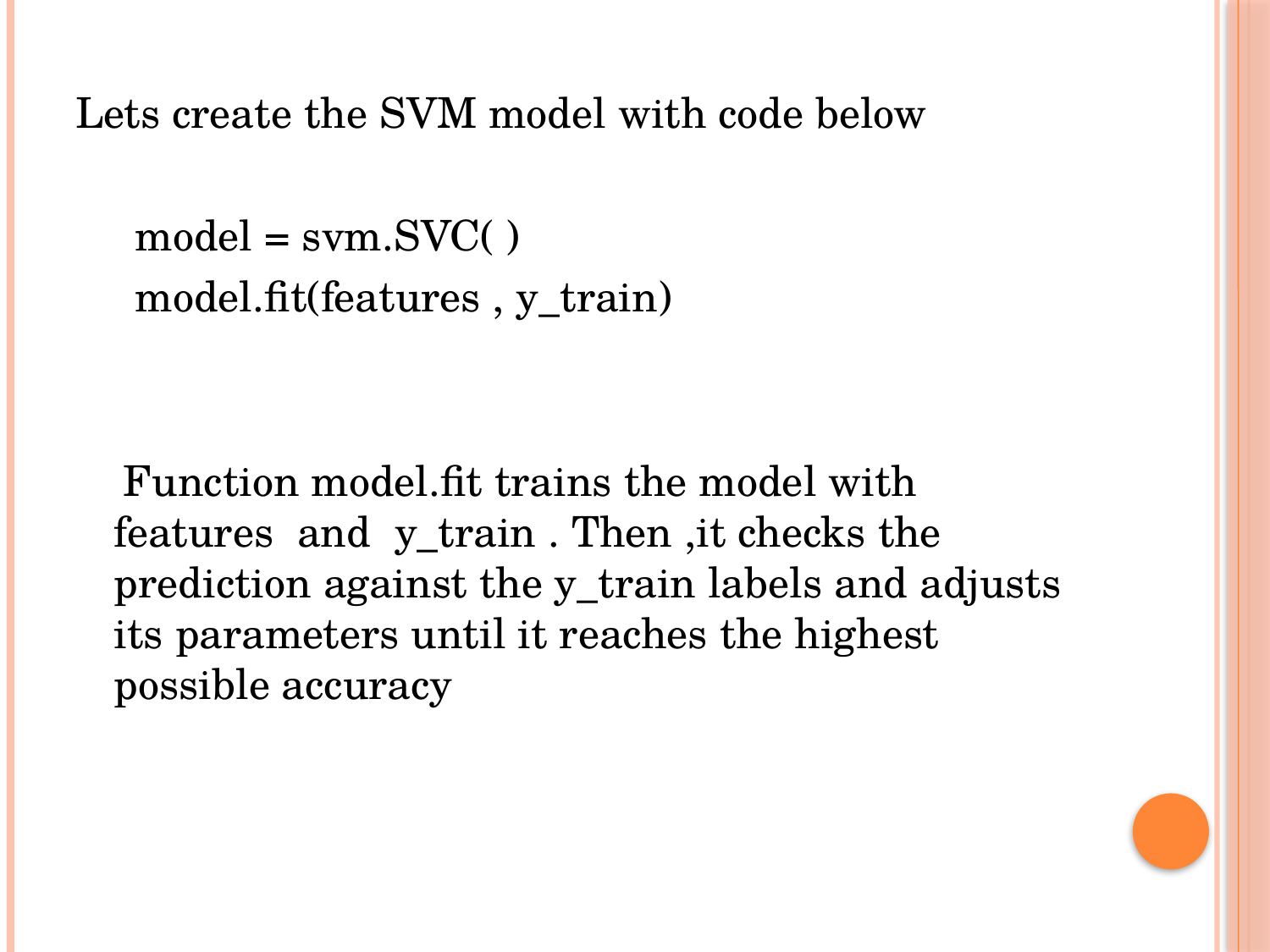

Lets create the SVM model with code below

     model = svm.SVC( )
     model.fit(features , y_train)

    Function model.fit trains the model with features  and  y_train . Then ,it checks the prediction against the y_train labels and adjusts its parameters until it reaches the highest possible accuracy